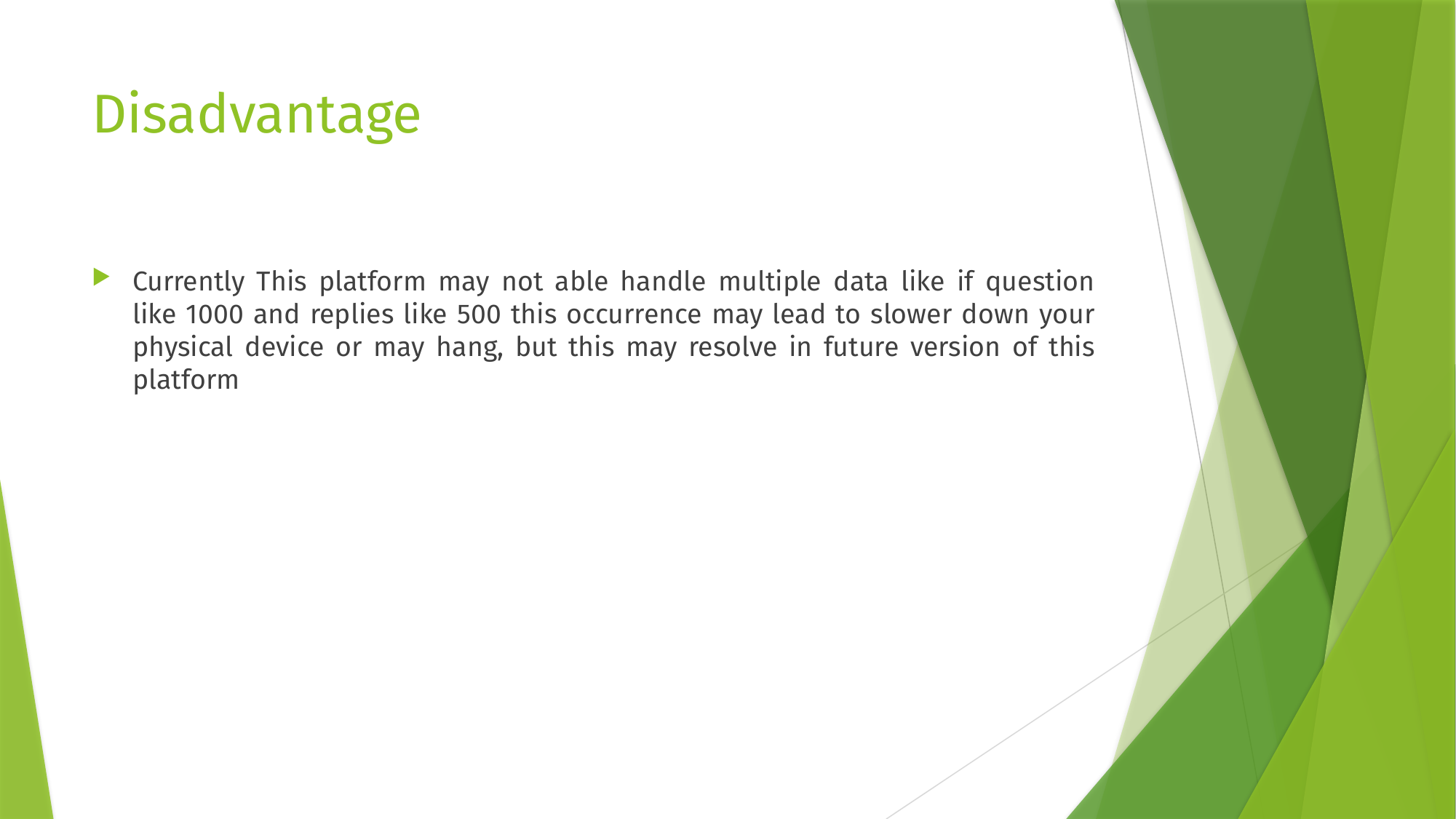

# Disadvantage
Currently This platform may not able handle multiple data like if question like 1000 and replies like 500 this occurrence may lead to slower down your physical device or may hang, but this may resolve in future version of this platform